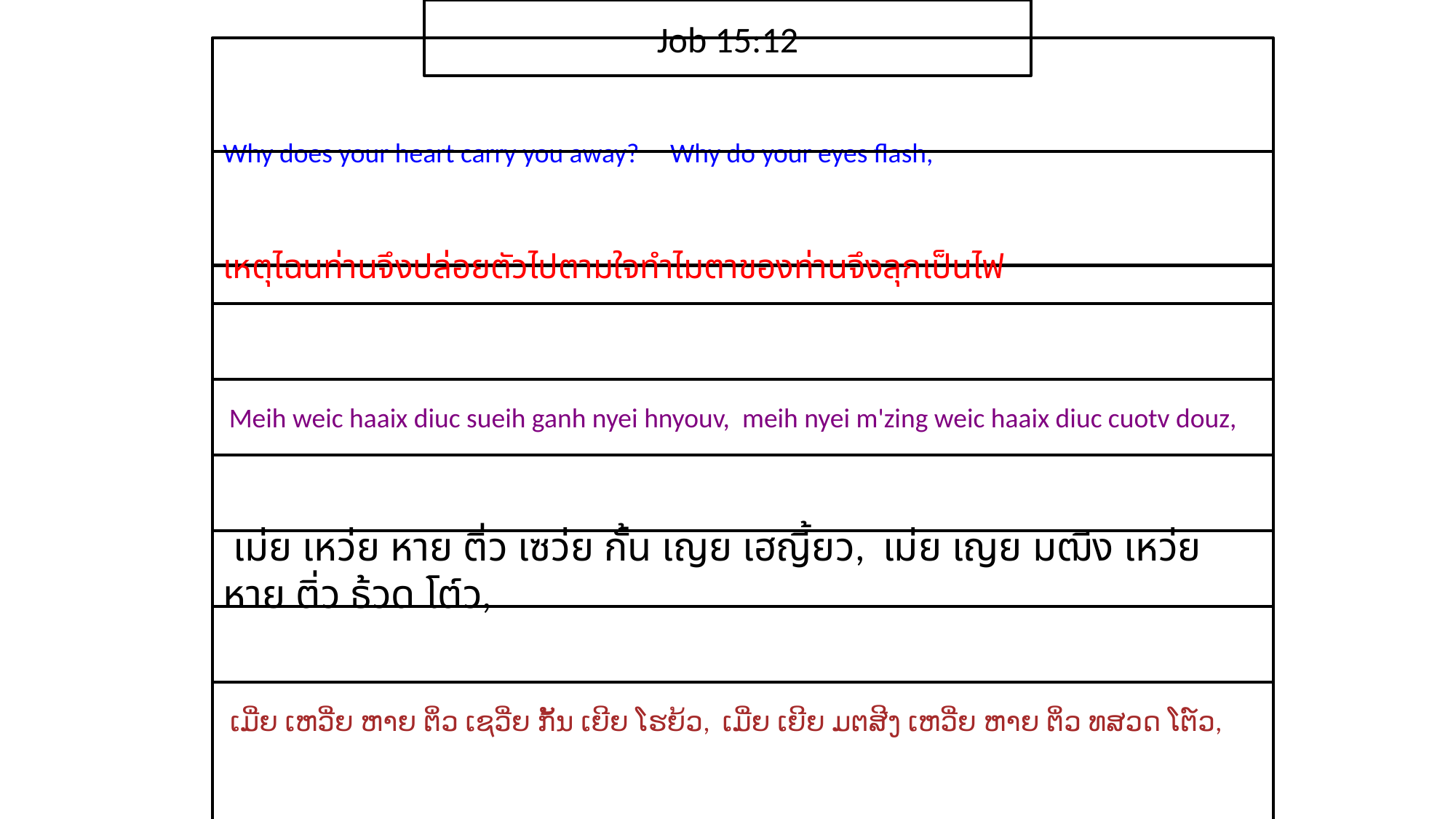

Job 15:12
Why does your heart carry you away?     Why do your eyes flash,
เหตุ​ไฉน​ท่าน​จึง​ปล่อย​ตัว​ไป​ตามใจทำไม​ตา​ของ​ท่าน​จึง​ลุก​เป็น​ไฟ
 Meih weic haaix diuc sueih ganh nyei hnyouv,  meih nyei m'zing weic haaix diuc cuotv douz,
 เม่ย เหว่ย หาย ติ่ว เซว่ย กั้น เญย เฮญี้ยว,  เม่ย เญย มฒีง เหว่ย หาย ติ่ว ธ้วด โต์ว,
 ເມີ່ຍ ເຫວີ່ຍ ຫາຍ ຕິ່ວ ເຊວີ່ຍ ກັ້ນ ເຍີຍ ໂຮຍ້ວ,  ເມີ່ຍ ເຍີຍ ມຕສີງ ເຫວີ່ຍ ຫາຍ ຕິ່ວ ທສວດ ໂຕ໌ວ,